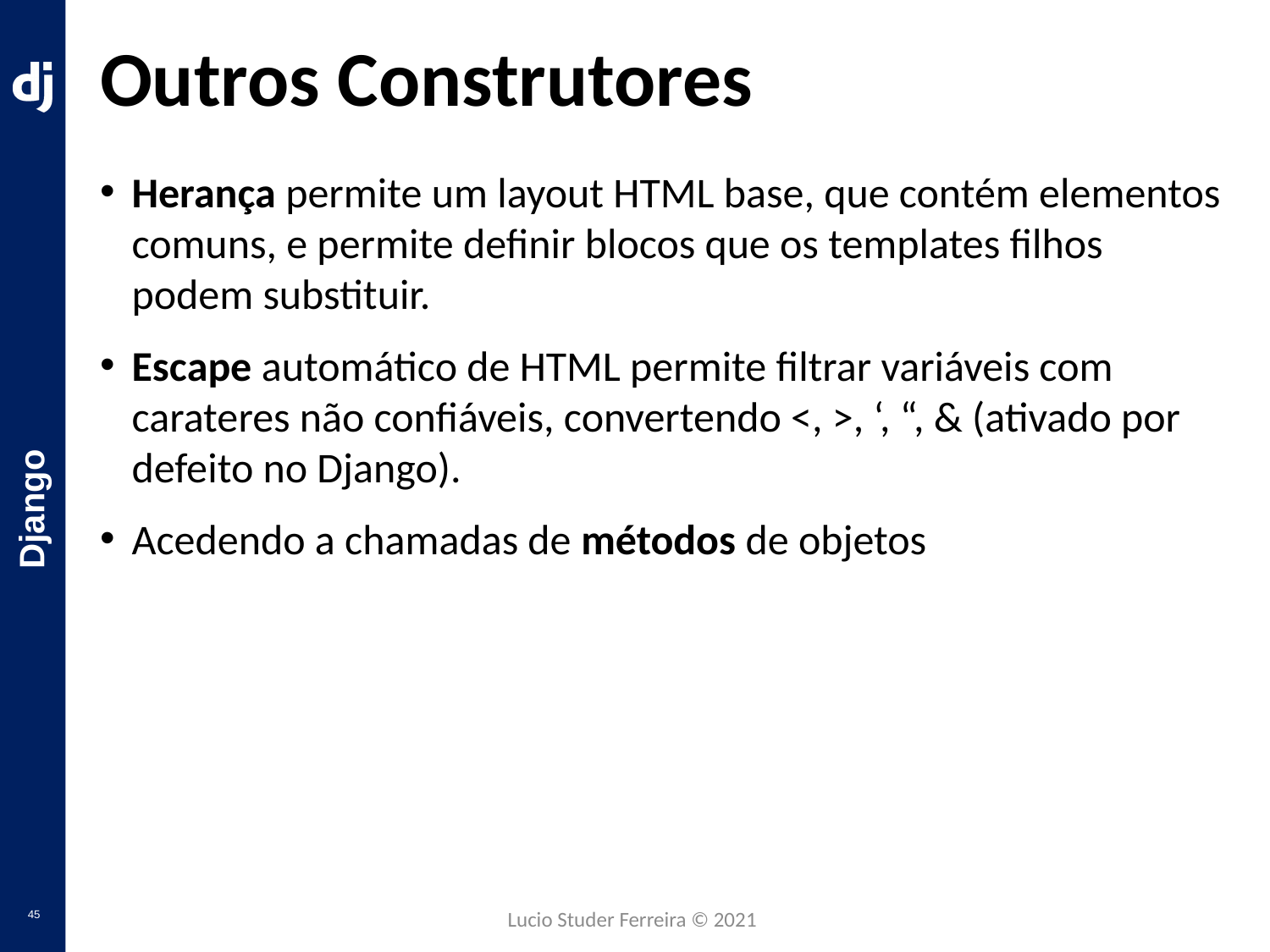

# Outros Construtores
Herança permite um layout HTML base, que contém elementos comuns, e permite definir blocos que os templates filhos podem substituir.
Escape automático de HTML permite filtrar variáveis com carateres não confiáveis, convertendo <, >, ‘, “, & (ativado por defeito no Django).
Acedendo a chamadas de métodos de objetos